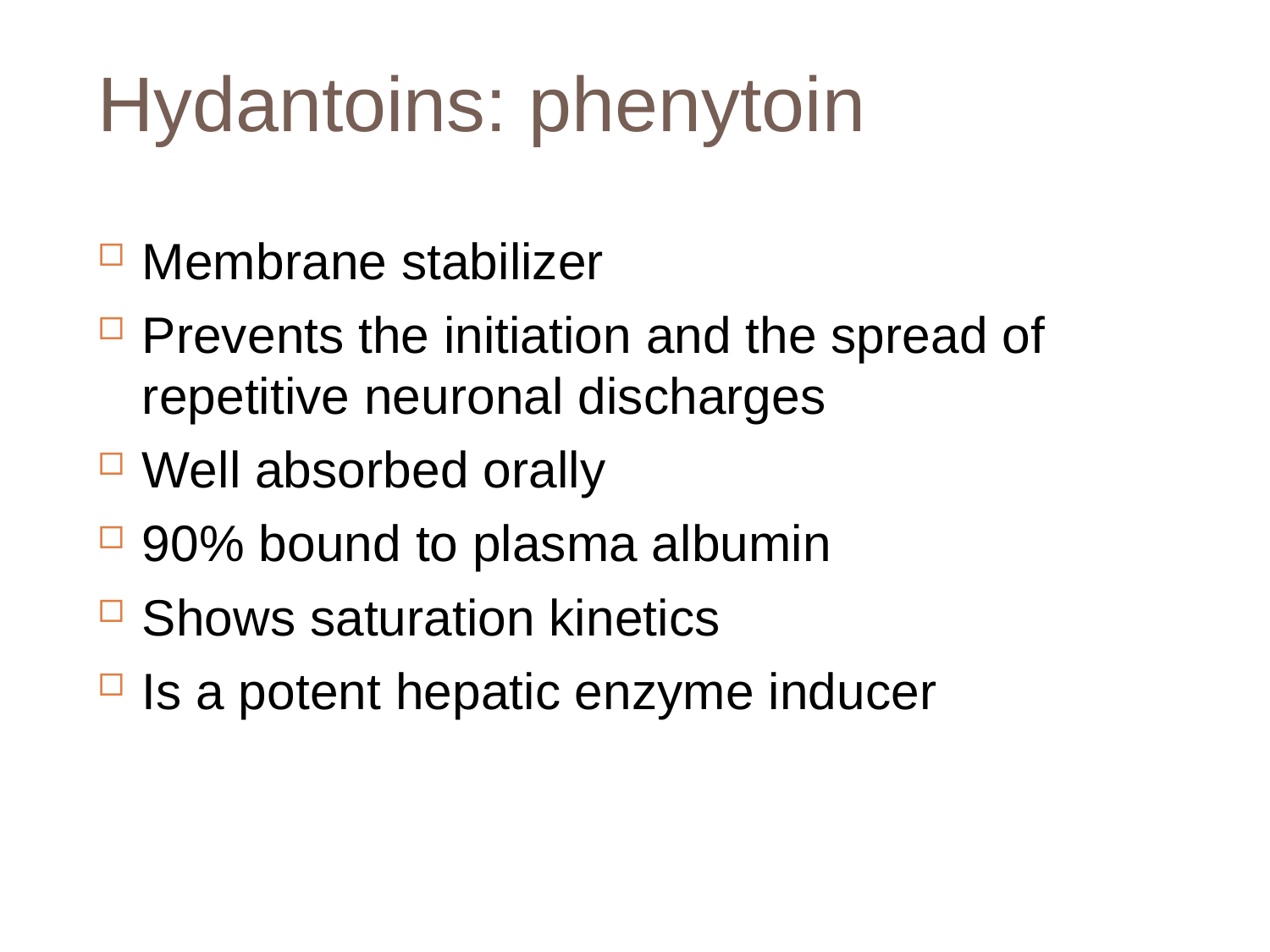

# Hydantoins: phenytoin
Membrane stabilizer
Prevents the initiation and the spread of repetitive neuronal discharges
Well absorbed orally
90% bound to plasma albumin
Shows saturation kinetics
Is a potent hepatic enzyme inducer